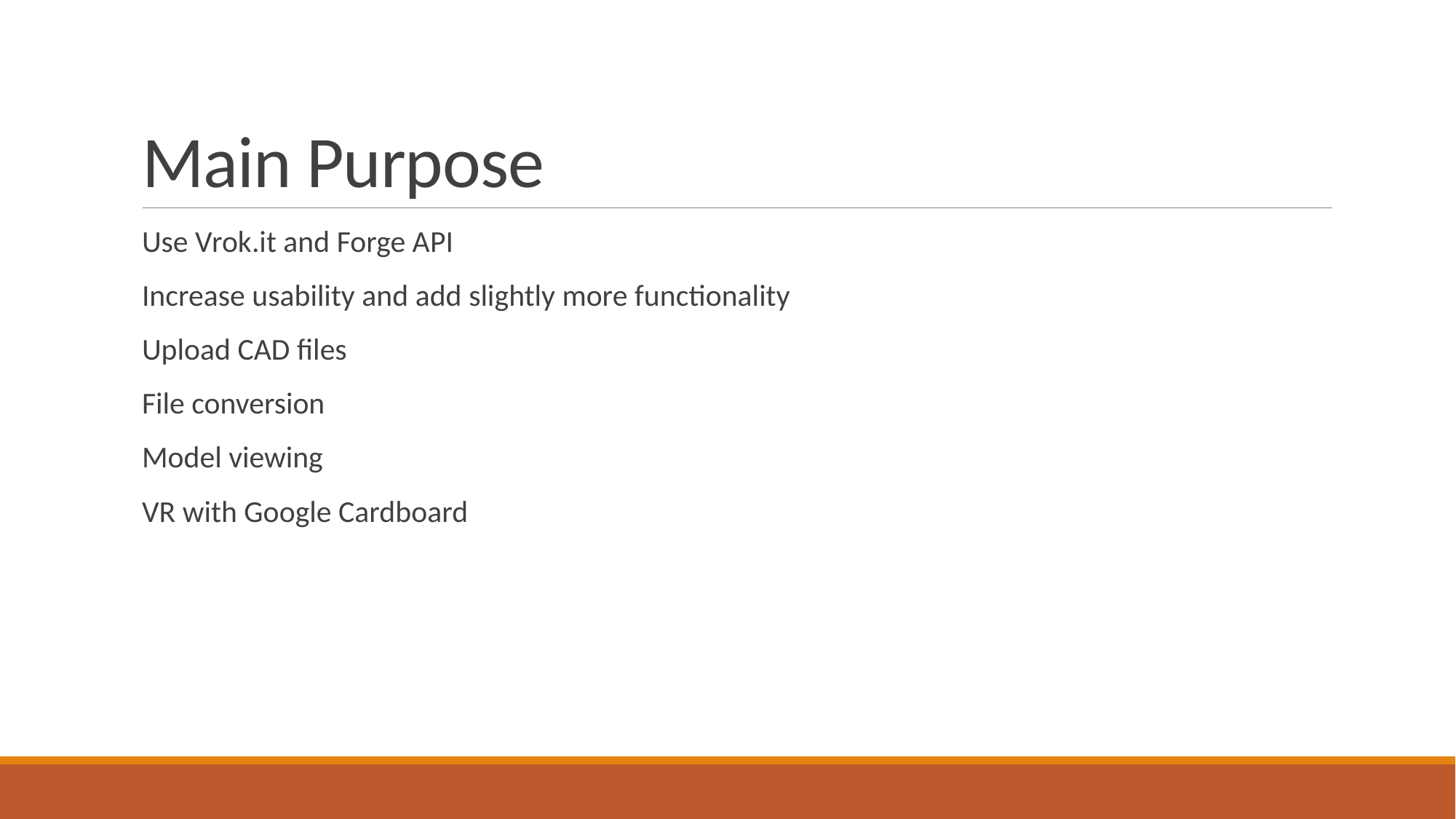

# Main Purpose
Use Vrok.it and Forge API
Increase usability and add slightly more functionality
Upload CAD files
File conversion
Model viewing
VR with Google Cardboard